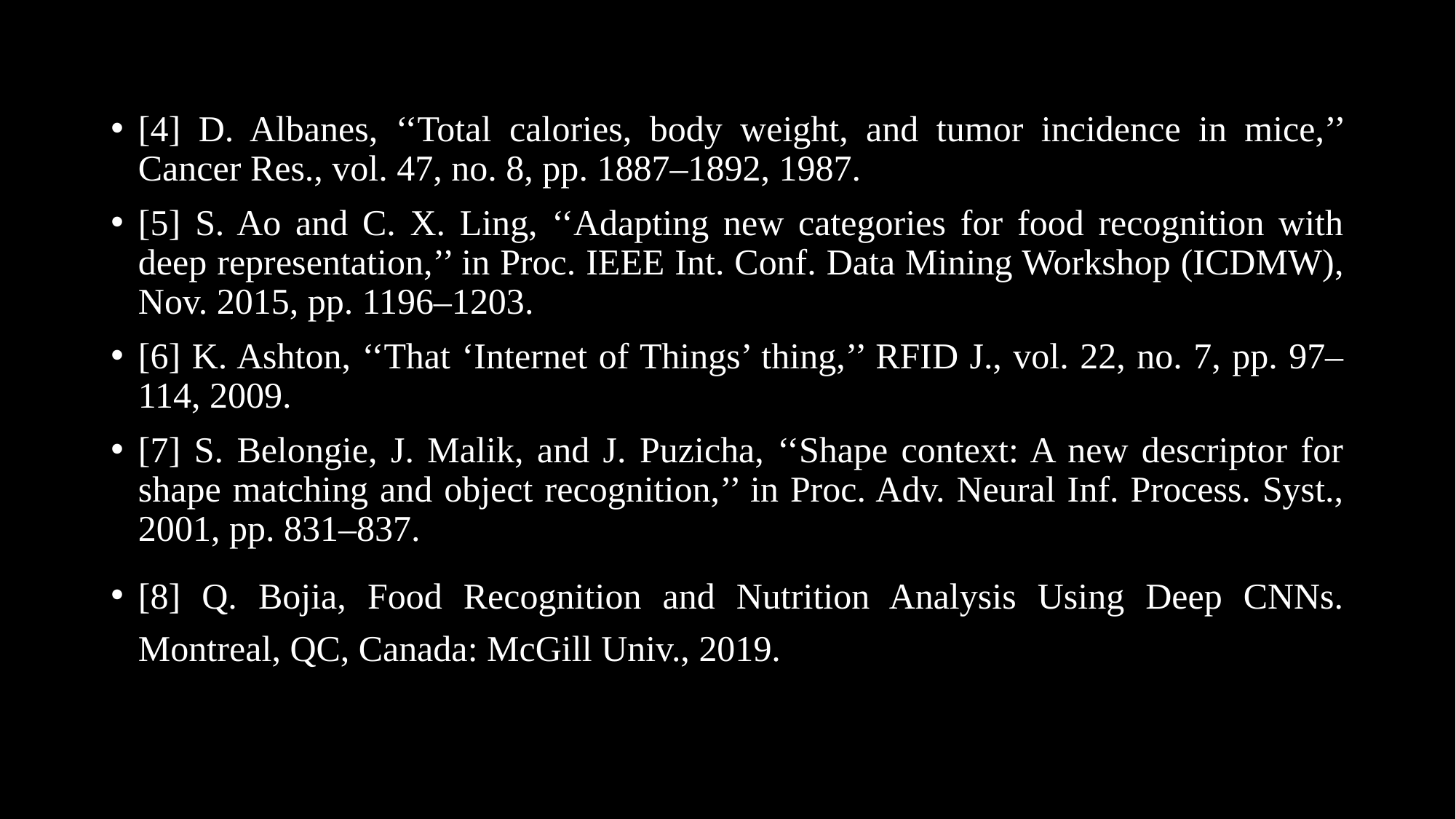

[4] D. Albanes, ‘‘Total calories, body weight, and tumor incidence in mice,’’ Cancer Res., vol. 47, no. 8, pp. 1887–1892, 1987.
[5] S. Ao and C. X. Ling, ‘‘Adapting new categories for food recognition with deep representation,’’ in Proc. IEEE Int. Conf. Data Mining Workshop (ICDMW), Nov. 2015, pp. 1196–1203.
[6] K. Ashton, ‘‘That ‘Internet of Things’ thing,’’ RFID J., vol. 22, no. 7, pp. 97–114, 2009.
[7] S. Belongie, J. Malik, and J. Puzicha, ‘‘Shape context: A new descriptor for shape matching and object recognition,’’ in Proc. Adv. Neural Inf. Process. Syst., 2001, pp. 831–837.
[8] Q. Bojia, Food Recognition and Nutrition Analysis Using Deep CNNs. Montreal, QC, Canada: McGill Univ., 2019.